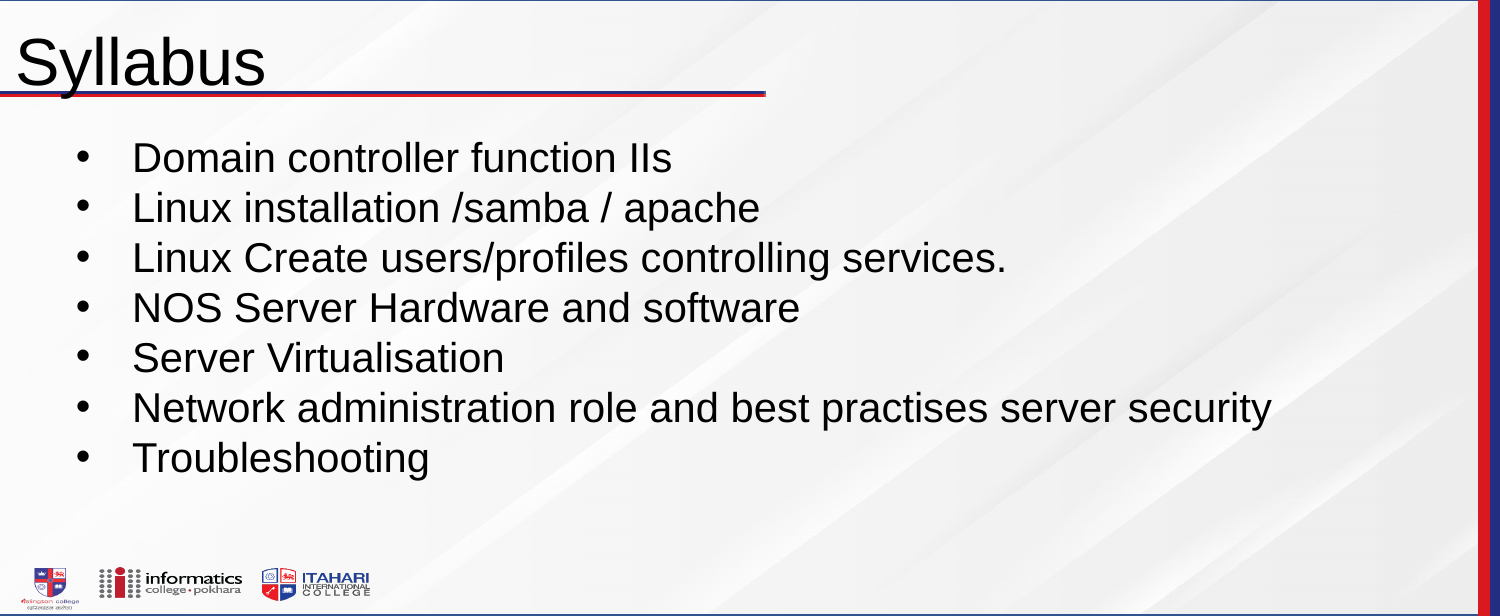

Syllabus
Domain controller function IIs
Linux installation /samba / apache
Linux Create users/profiles controlling services.
NOS Server Hardware and software
Server Virtualisation
Network administration role and best practises server security
Troubleshooting